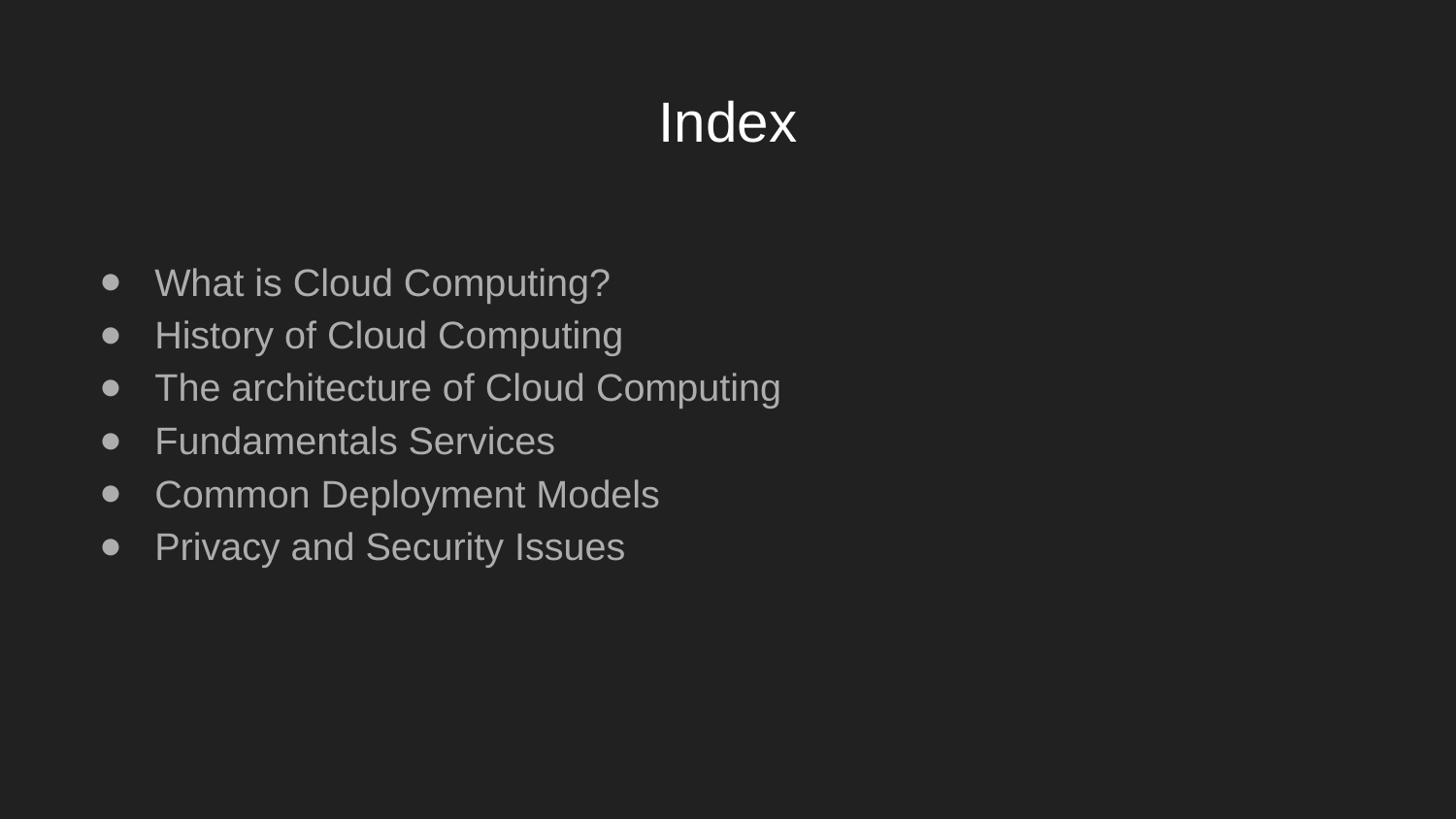

# Index
What is Cloud Computing?
History of Cloud Computing
The architecture of Cloud Computing
Fundamentals Services
Common Deployment Models
Privacy and Security Issues